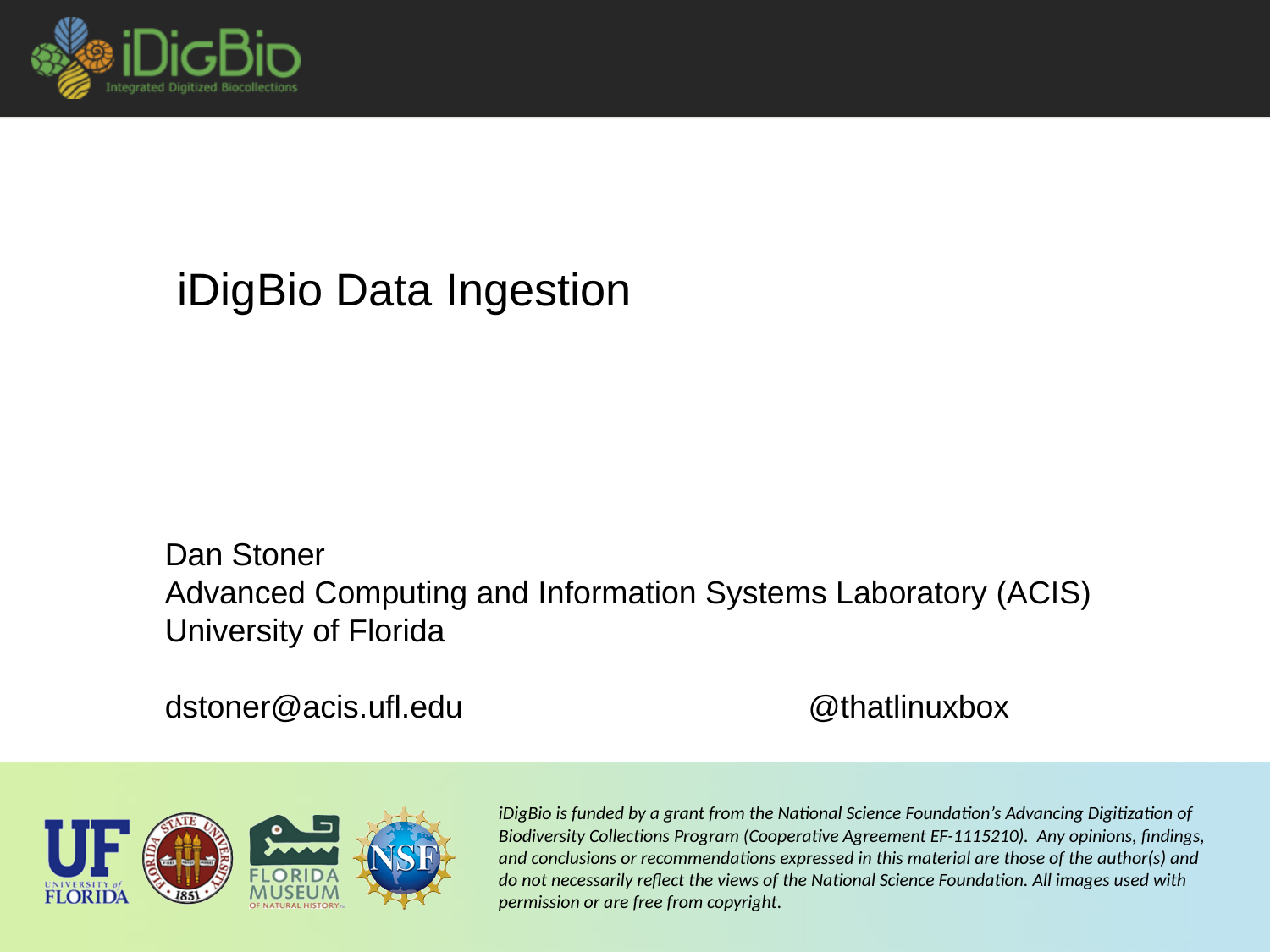

iDigBio Data Ingestion

Dan Stoner
Advanced Computing and Information Systems Laboratory (ACIS)
University of Florida

dstoner@acis.ufl.edu                                       @thatlinuxbox